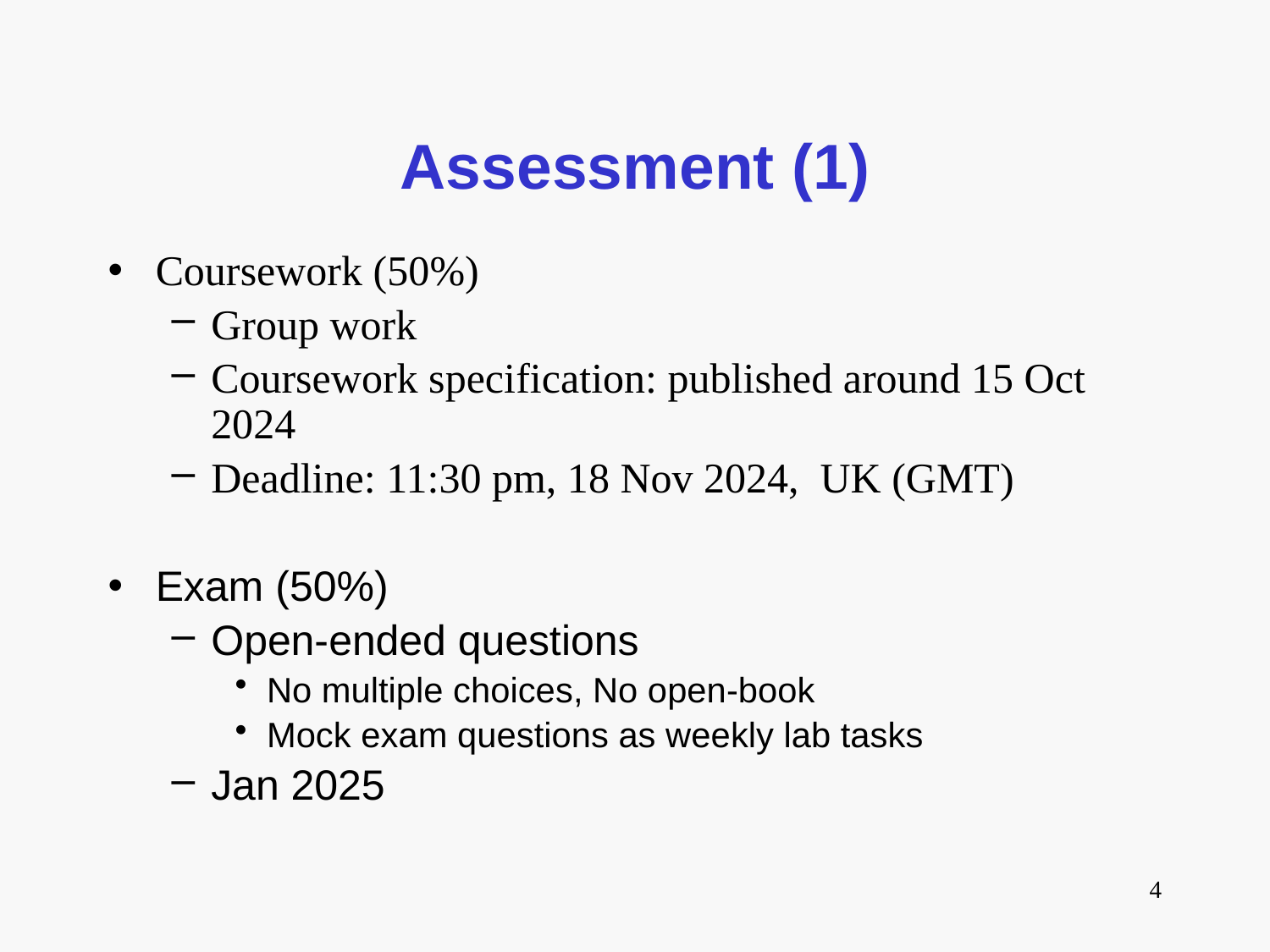

# Assessment (1)
Coursework (50%)
Group work
Coursework specification: published around 15 Oct 2024
Deadline: 11:30 pm, 18 Nov 2024,  UK (GMT)

Exam (50%)
Open-ended questions
No multiple choices, No open-book
Mock exam questions as weekly lab tasks
Jan 2025

4